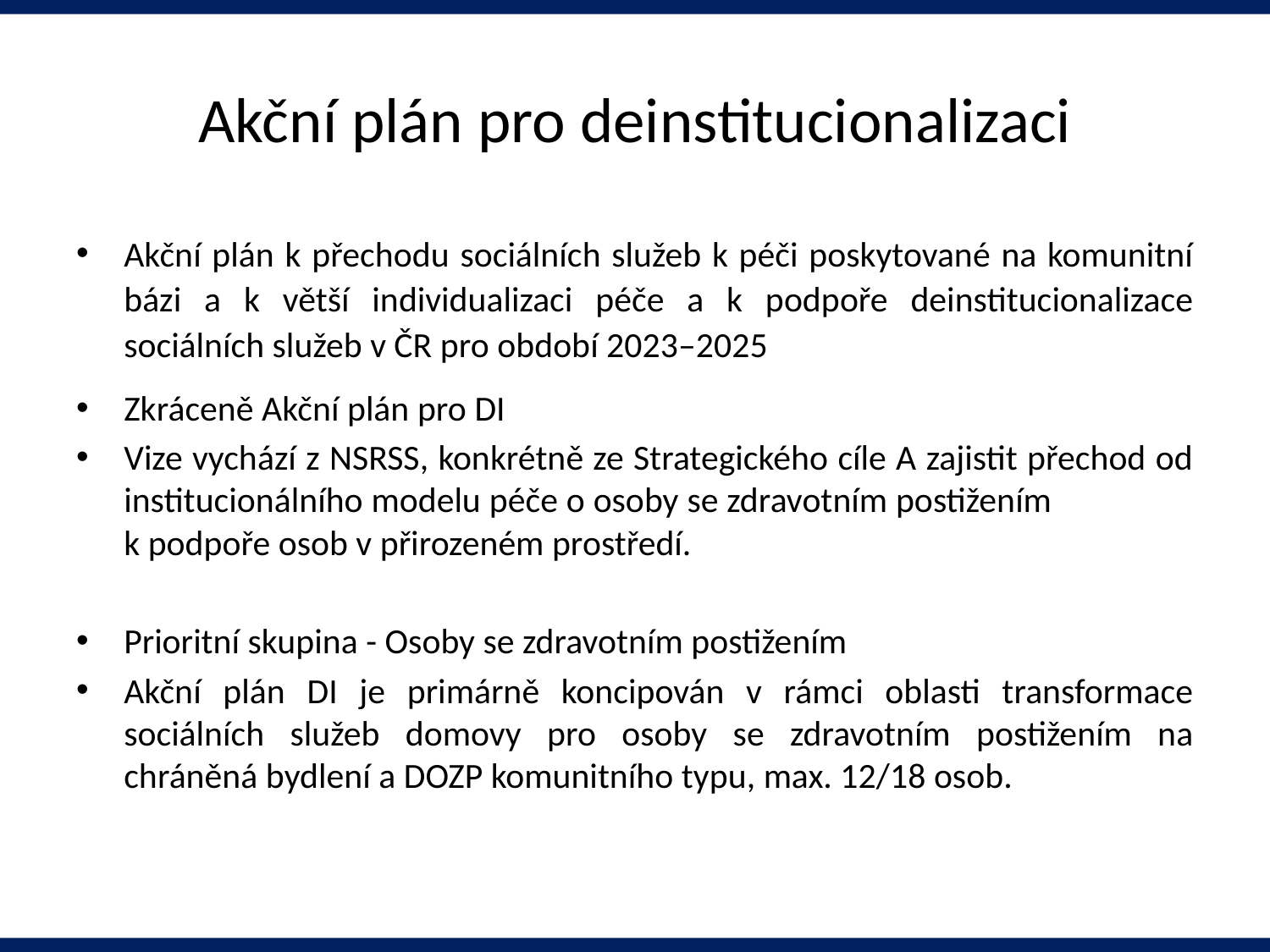

# Akční plán pro deinstitucionalizaci
Akční plán k přechodu sociálních služeb k péči poskytované na komunitní bázi a k větší individualizaci péče a k podpoře deinstitucionalizace sociálních služeb v ČR pro období 2023–2025
Zkráceně Akční plán pro DI
Vize vychází z NSRSS, konkrétně ze Strategického cíle A zajistit přechod od institucionálního modelu péče o osoby se zdravotním postižením                  k podpoře osob v přirozeném prostředí.

Prioritní skupina - Osoby se zdravotním postižením
Akční plán DI je primárně koncipován v rámci oblasti transformace sociálních služeb domovy pro osoby se zdravotním postižením na chráněná bydlení a DOZP komunitního typu, max. 12/18 osob.